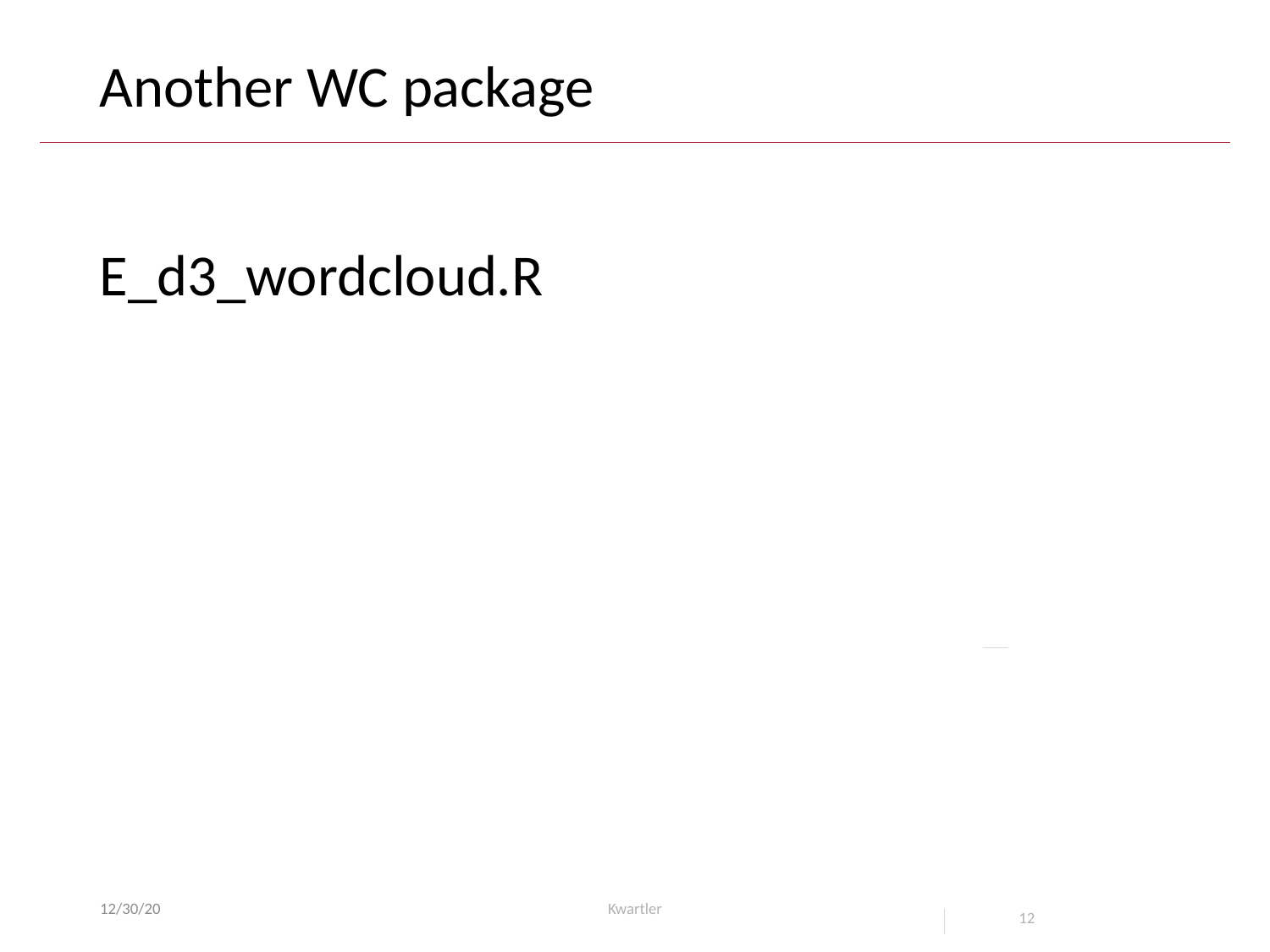

# Another WC package
E_d3_wordcloud.R
12/30/20
Kwartler
12